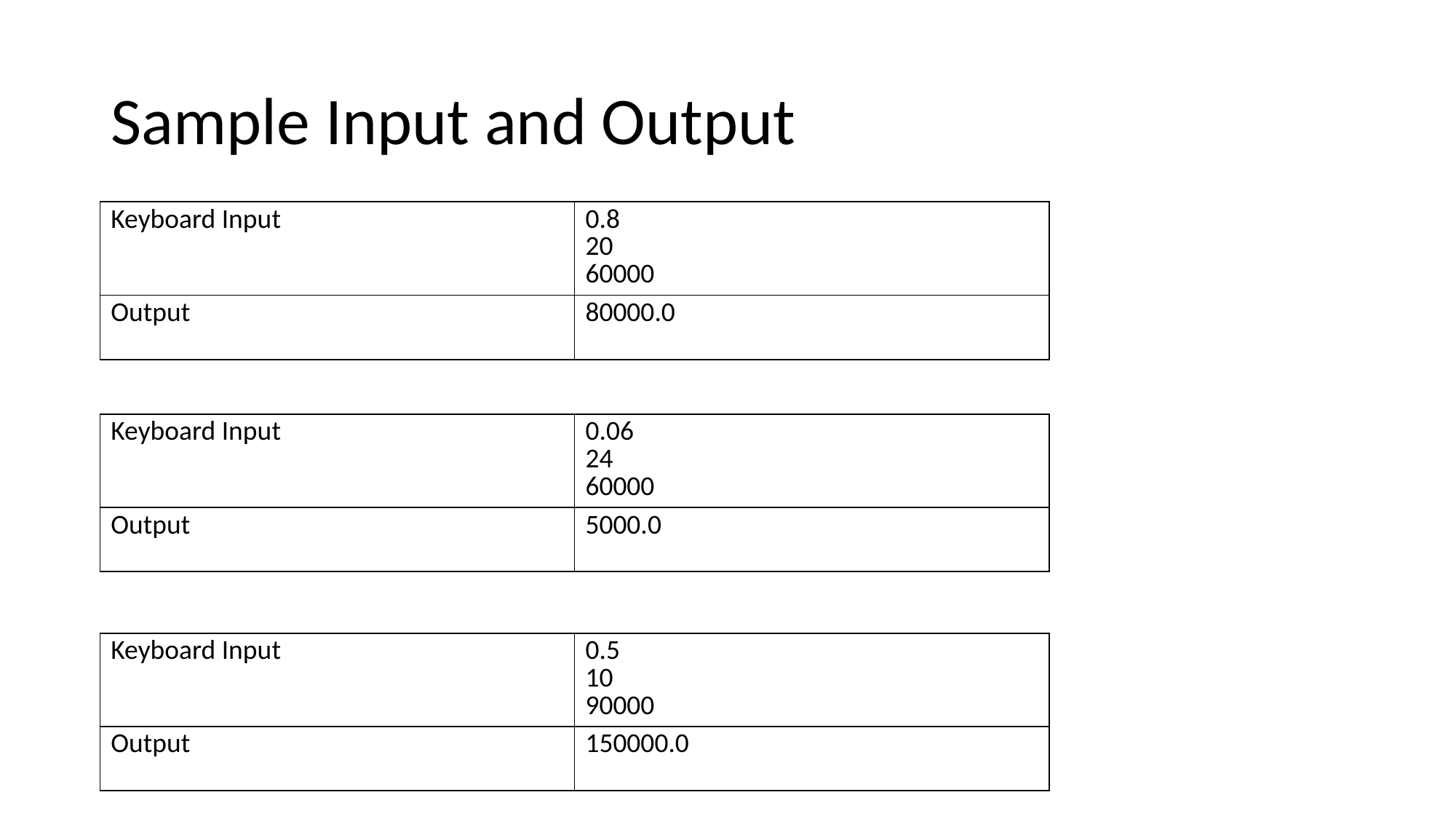

# Sample Input and Output
| Keyboard Input | 0.8 20 60000 |
| --- | --- |
| Output | 80000.0 |
| Keyboard Input | 0.06 24 60000 |
| --- | --- |
| Output | 5000.0 |
| Keyboard Input | 0.5 10 90000 |
| --- | --- |
| Output | 150000.0 |